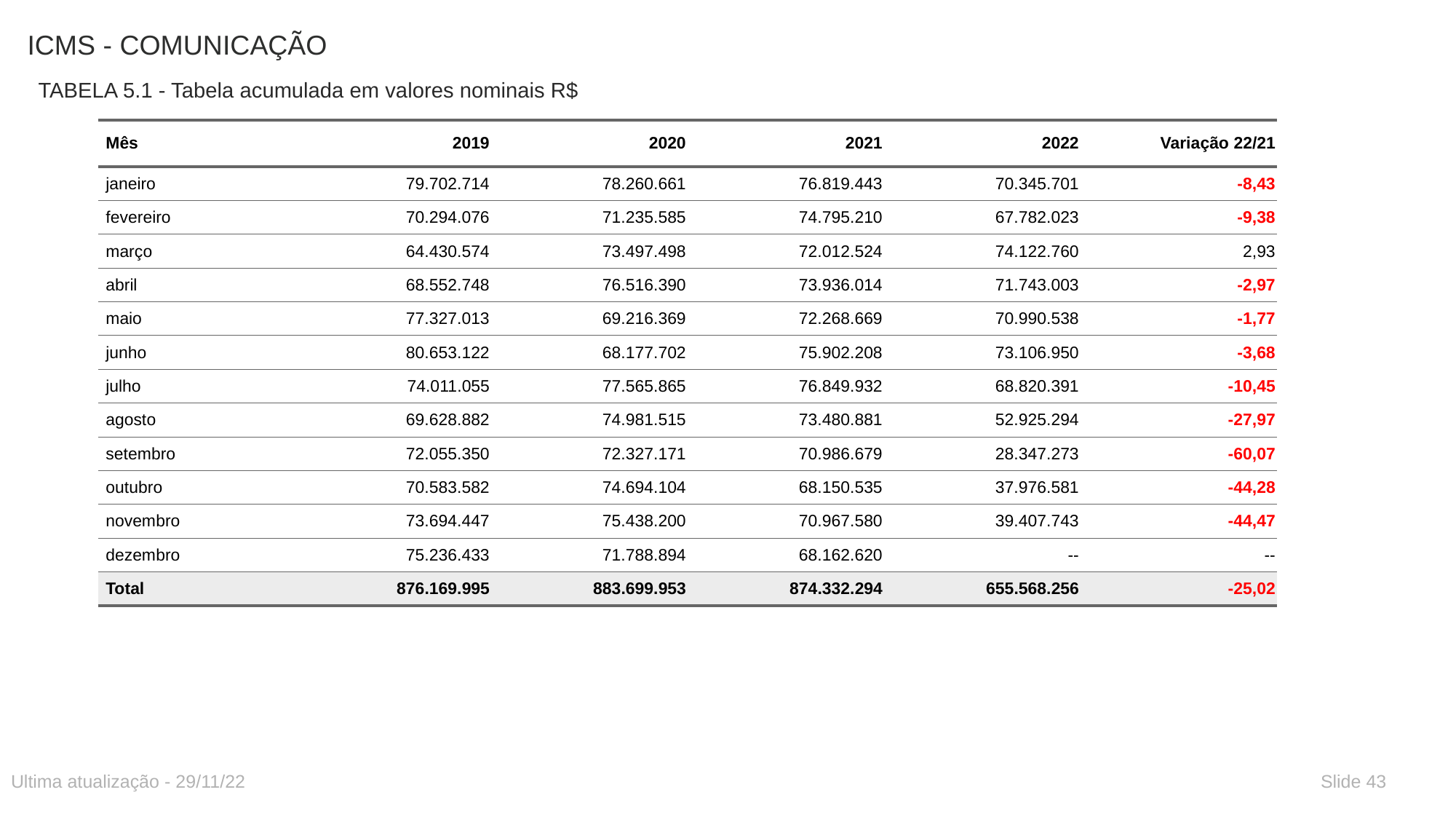

# ICMS - COMUNICAÇÃO
TABELA 5.1 - Tabela acumulada em valores nominais R$
| Mês | 2019 | 2020 | 2021 | 2022 | Variação 22/21 |
| --- | --- | --- | --- | --- | --- |
| janeiro | 79.702.714 | 78.260.661 | 76.819.443 | 70.345.701 | -8,43 |
| fevereiro | 70.294.076 | 71.235.585 | 74.795.210 | 67.782.023 | -9,38 |
| março | 64.430.574 | 73.497.498 | 72.012.524 | 74.122.760 | 2,93 |
| abril | 68.552.748 | 76.516.390 | 73.936.014 | 71.743.003 | -2,97 |
| maio | 77.327.013 | 69.216.369 | 72.268.669 | 70.990.538 | -1,77 |
| junho | 80.653.122 | 68.177.702 | 75.902.208 | 73.106.950 | -3,68 |
| julho | 74.011.055 | 77.565.865 | 76.849.932 | 68.820.391 | -10,45 |
| agosto | 69.628.882 | 74.981.515 | 73.480.881 | 52.925.294 | -27,97 |
| setembro | 72.055.350 | 72.327.171 | 70.986.679 | 28.347.273 | -60,07 |
| outubro | 70.583.582 | 74.694.104 | 68.150.535 | 37.976.581 | -44,28 |
| novembro | 73.694.447 | 75.438.200 | 70.967.580 | 39.407.743 | -44,47 |
| dezembro | 75.236.433 | 71.788.894 | 68.162.620 | -- | -- |
| Total | 876.169.995 | 883.699.953 | 874.332.294 | 655.568.256 | -25,02 |
Ultima atualização - 29/11/22
Slide 43